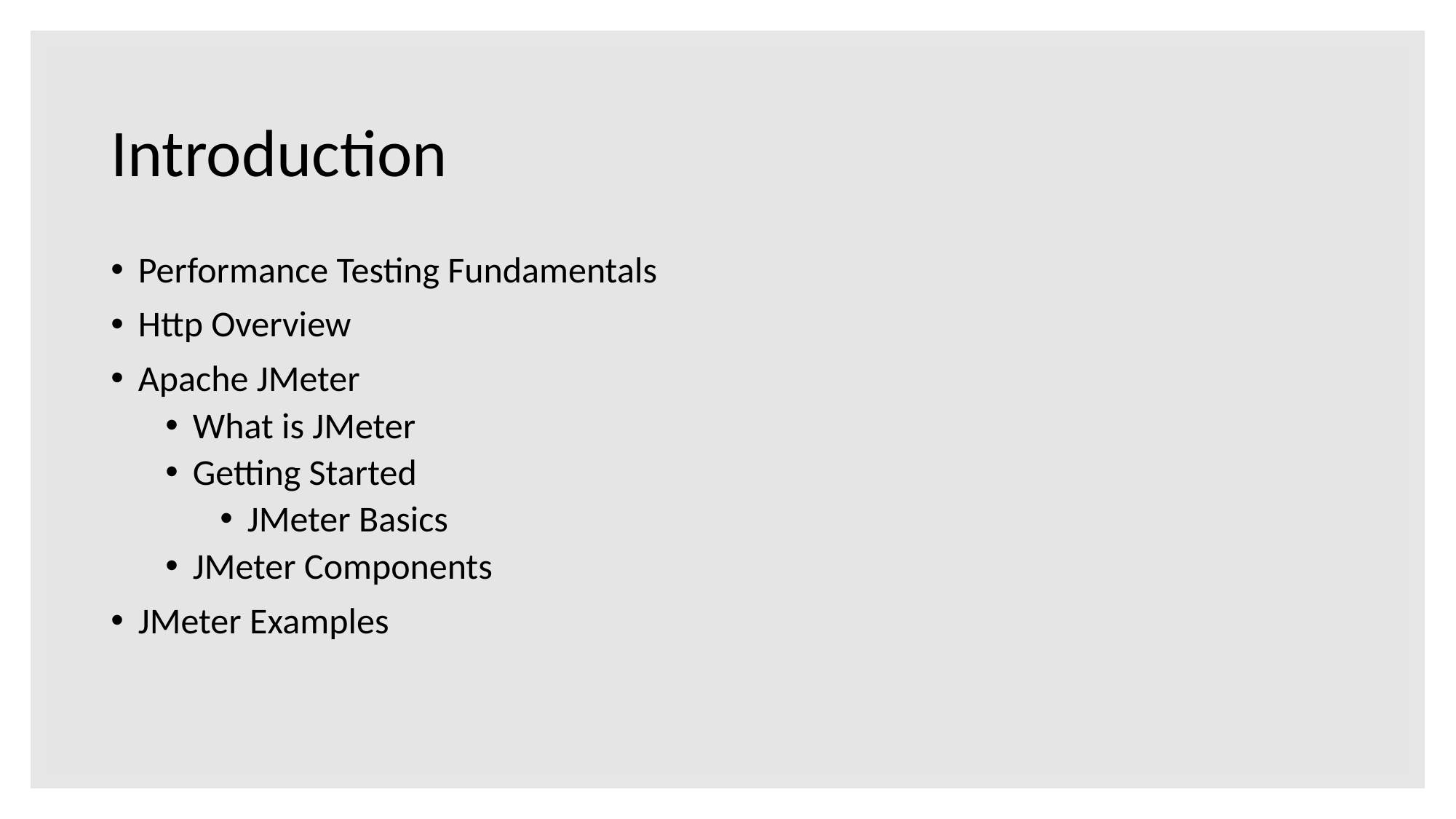

# Introduction
Performance Testing Fundamentals
Http Overview
Apache JMeter
What is JMeter
Getting Started
JMeter Basics
JMeter Components
JMeter Examples